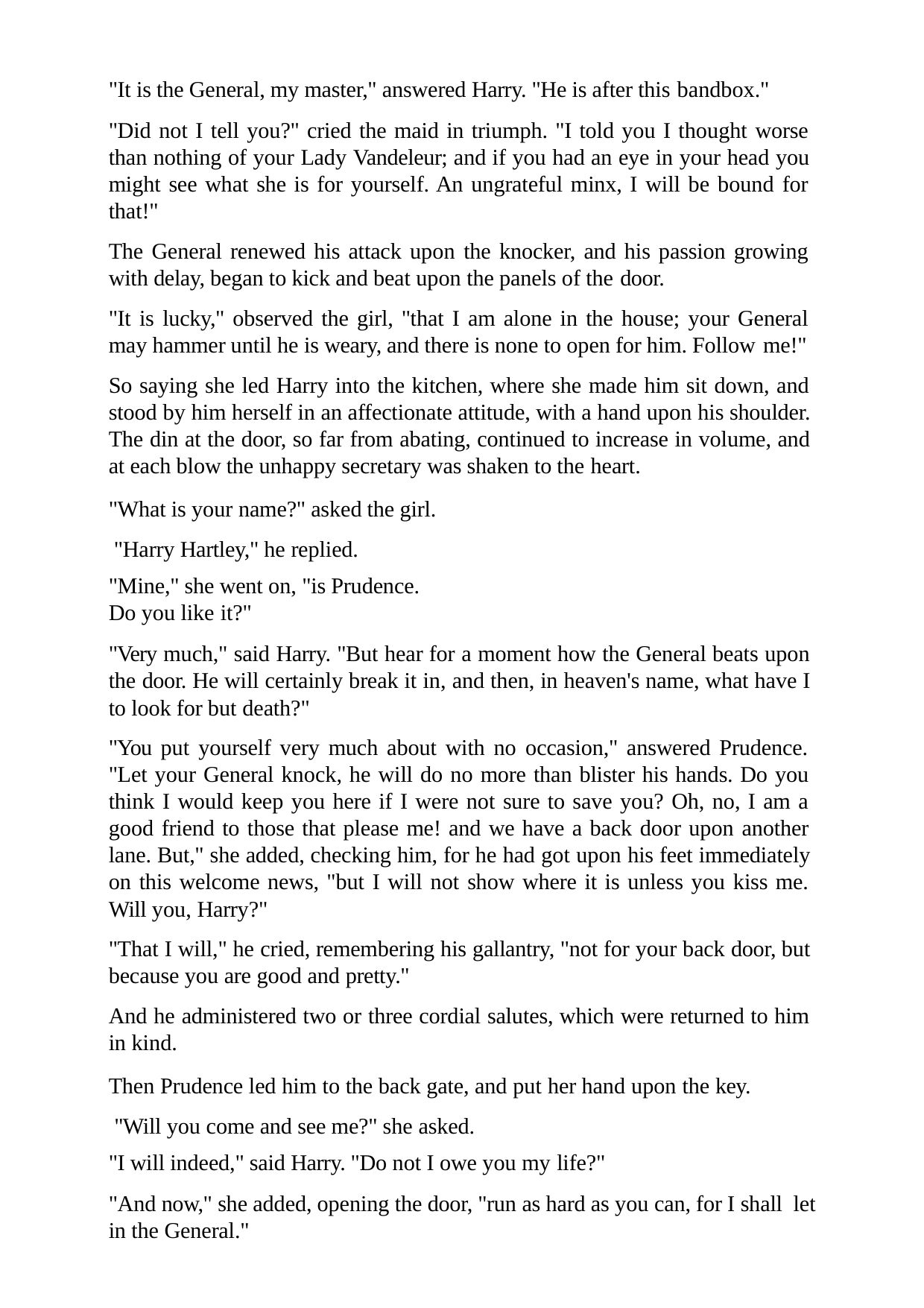

"It is the General, my master," answered Harry. "He is after this bandbox."
"Did not I tell you?" cried the maid in triumph. "I told you I thought worse  than nothing of your Lady Vandeleur; and if you had an eye in your head you  might see what she is for yourself. An ungrateful minx, I will be bound for  that!"
The General renewed his attack upon the knocker, and his passion growing  with delay, began to kick and beat upon the panels of the door.
"It is lucky," observed the girl, "that I am alone in the house; your General  may hammer until he is weary, and there is none to open for him. Follow me!"
So saying she led Harry into the kitchen, where she made him sit down, and  stood by him herself in an affectionate attitude, with a hand upon his shoulder.  The din at the door, so far from abating, continued to increase in volume, and  at each blow the unhappy secretary was shaken to the heart.
"What is your name?" asked the girl.  "Harry Hartley," he replied.
"Mine," she went on, "is Prudence. Do you like it?"
"Very much," said Harry. "But hear for a moment how the General beats upon  the door. He will certainly break it in, and then, in heaven's name, what have I  to look for but death?"
"You put yourself very much about with no occasion," answered Prudence.  "Let your General knock, he will do no more than blister his hands. Do you  think I would keep you here if I were not sure to save you? Oh, no, I am a  good friend to those that please me! and we have a back door upon another  lane. But," she added, checking him, for he had got upon his feet immediately  on this welcome news, "but I will not show where it is unless you kiss me.  Will you, Harry?"
"That I will," he cried, remembering his gallantry, "not for your back door, but  because you are good and pretty."
And he administered two or three cordial salutes, which were returned to him  in kind.
Then Prudence led him to the back gate, and put her hand upon the key.  "Will you come and see me?" she asked.
"I will indeed," said Harry. "Do not I owe you my life?"
"And now," she added, opening the door, "run as hard as you can, for I shall  let in the General."